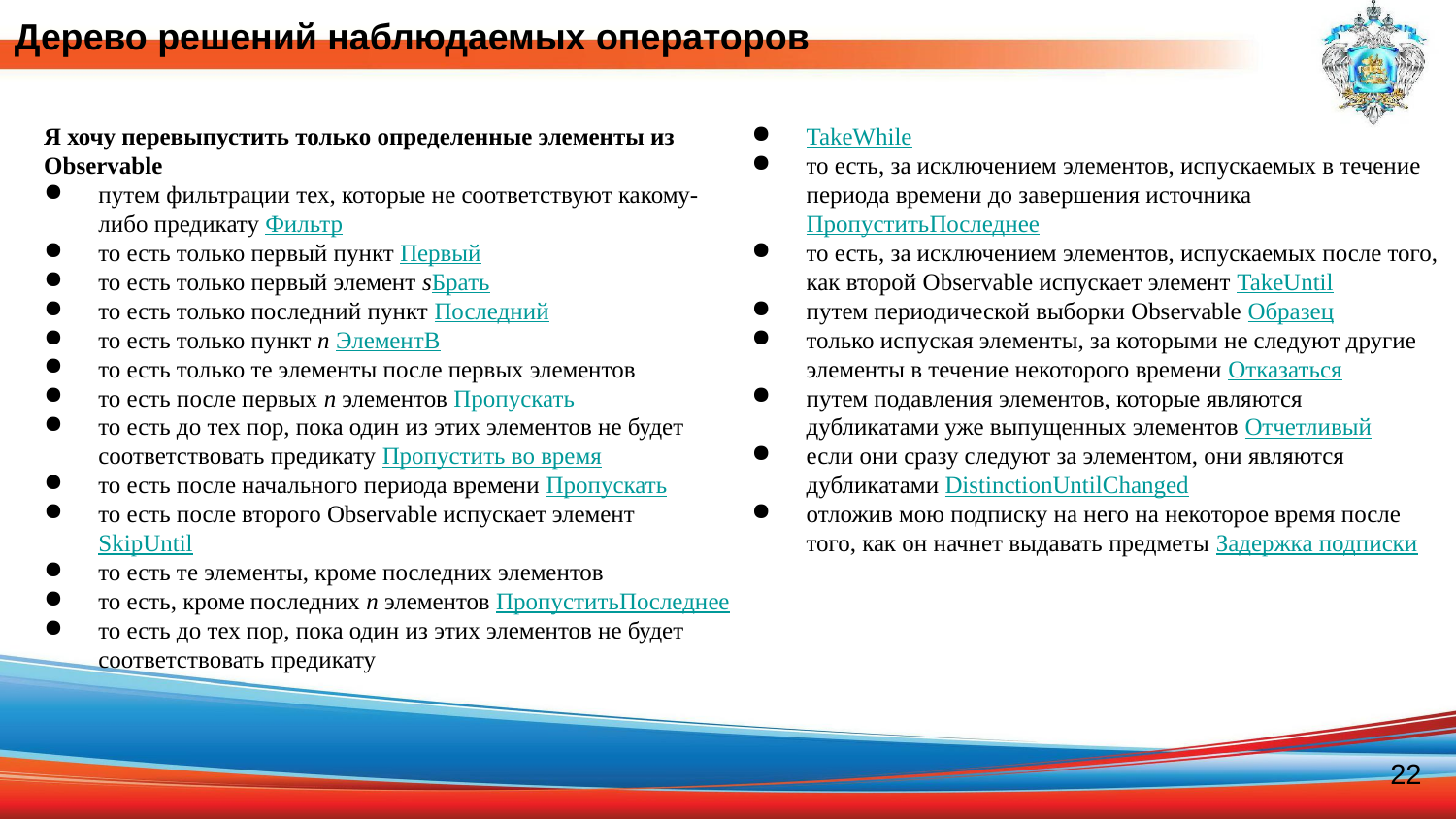

Дерево решений наблюдаемых операторов
Я хочу перевыпустить только определенные элементы из Observable
путем фильтрации тех, которые не соответствуют какому-либо предикату Фильтр
то есть только первый пункт Первый
то есть только первый элемент sБрать
то есть только последний пункт Последний
то есть только пункт n ЭлементВ
то есть только те элементы после первых элементов
то есть после первых n элементов Пропускать
то есть до тех пор, пока один из этих элементов не будет соответствовать предикату Пропустить во время
то есть после начального периода времени Пропускать
то есть после второго Observable испускает элемент SkipUntil
то есть те элементы, кроме последних элементов
то есть, кроме последних n элементов ПропуститьПоследнее
то есть до тех пор, пока один из этих элементов не будет соответствовать предикату

TakeWhile
то есть, за исключением элементов, испускаемых в течение периода времени до завершения источника ПропуститьПоследнее
то есть, за исключением элементов, испускаемых после того, как второй Observable испускает элемент TakeUntil
путем периодической выборки Observable Образец
только испуская элементы, за которыми не следуют другие элементы в течение некоторого времени Отказаться
путем подавления элементов, которые являются дубликатами уже выпущенных элементов Отчетливый
если они сразу следуют за элементом, они являются дубликатами DistinctionUntilChanged
отложив мою подписку на него на некоторое время после того, как он начнет выдавать предметы Задержка подписки

22